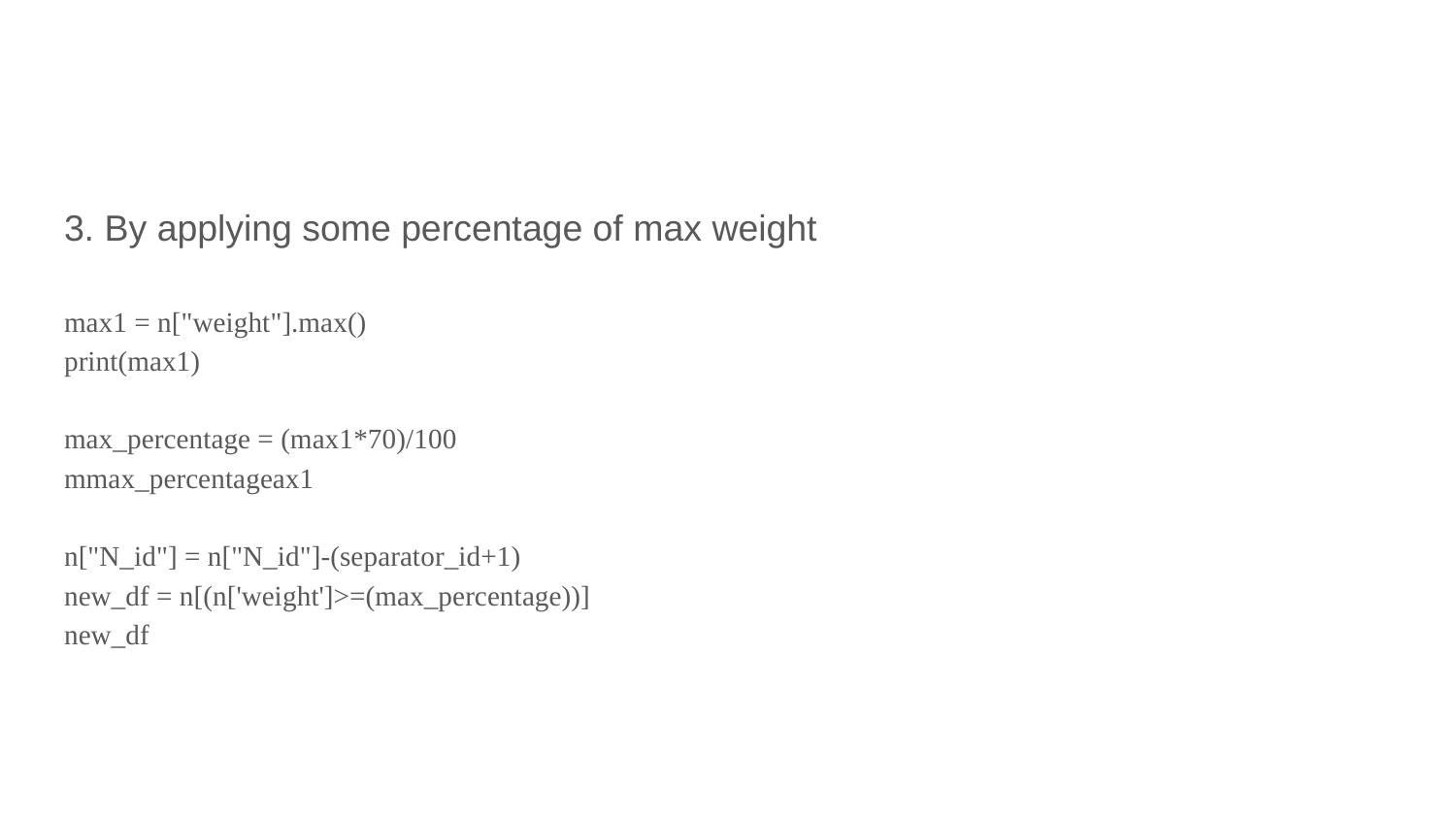

#
3. By applying some percentage of max weight

max1 = n["weight"].max()
print(max1)

max_percentage = (max1*70)/100
mmax_percentageax1

n["N_id"] = n["N_id"]-(separator_id+1)
new_df = n[(n['weight']>=(max_percentage))]
new_df